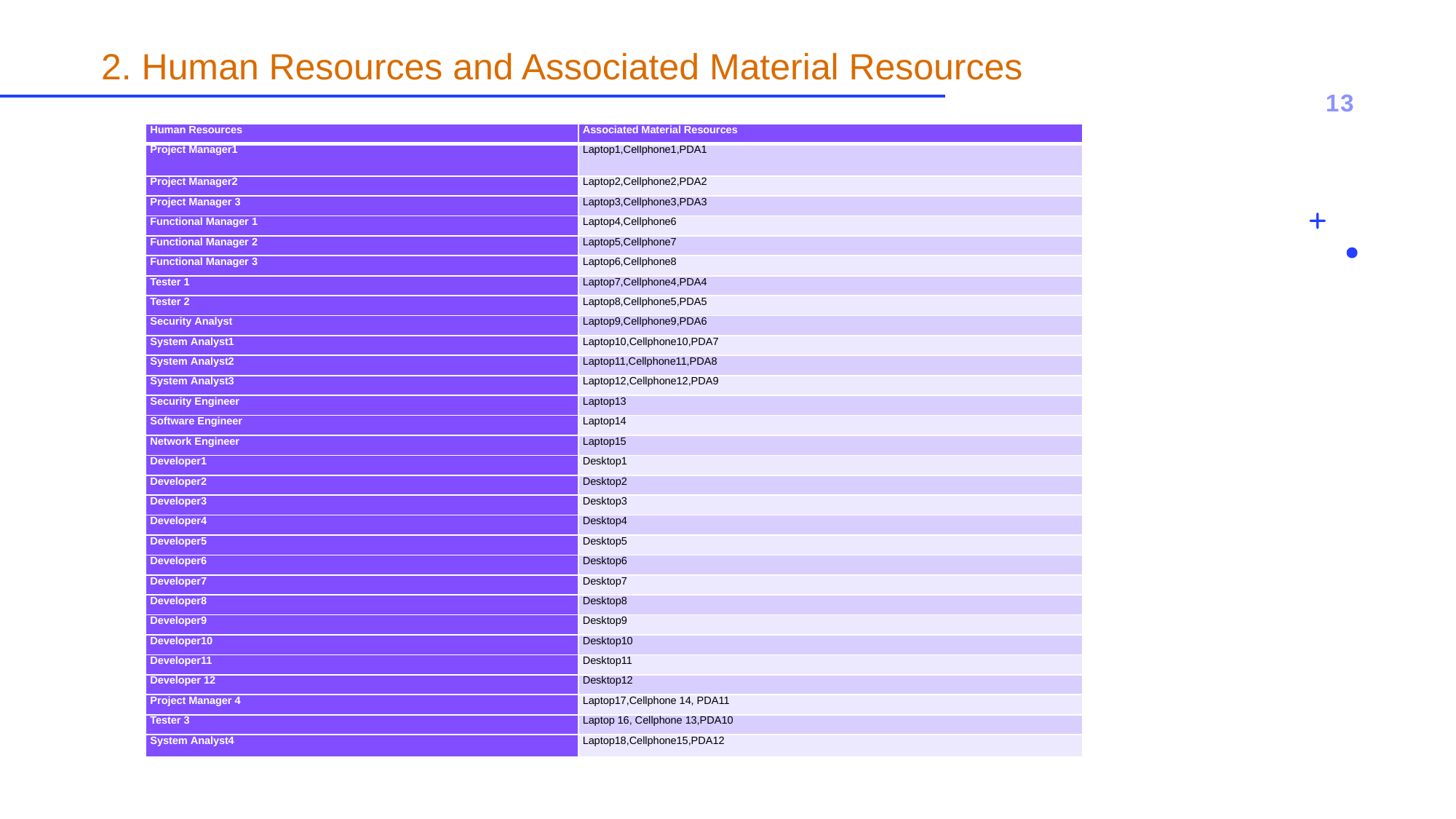

# 2. Human Resources and Associated Material Resources
13
| Human Resources | Associated Material Resources |
| --- | --- |
| Project Manager1 | Laptop1,Cellphone1,PDA1 |
| Project Manager2 | Laptop2,Cellphone2,PDA2 |
| Project Manager 3 | Laptop3,Cellphone3,PDA3 |
| Functional Manager 1 | Laptop4,Cellphone6 |
| Functional Manager 2 | Laptop5,Cellphone7 |
| Functional Manager 3 | Laptop6,Cellphone8 |
| Tester 1 | Laptop7,Cellphone4,PDA4 |
| Tester 2 | Laptop8,Cellphone5,PDA5 |
| Security Analyst | Laptop9,Cellphone9,PDA6 |
| System Analyst1 | Laptop10,Cellphone10,PDA7 |
| System Analyst2 | Laptop11,Cellphone11,PDA8 |
| System Analyst3 | Laptop12,Cellphone12,PDA9 |
| Security Engineer | Laptop13 |
| Software Engineer | Laptop14 |
| Network Engineer | Laptop15 |
| Developer1 | Desktop1 |
| Developer2 | Desktop2 |
| Developer3 | Desktop3 |
| Developer4 | Desktop4 |
| Developer5 | Desktop5 |
| Developer6 | Desktop6 |
| Developer7 | Desktop7 |
| Developer8 | Desktop8 |
| Developer9 | Desktop9 |
| Developer10 | Desktop10 |
| Developer11 | Desktop11 |
| Developer 12 | Desktop12 |
| Project Manager 4 | Laptop17,Cellphone 14, PDA11 |
| Tester 3 | Laptop 16, Cellphone 13,PDA10 |
| System Analyst4 | Laptop18,Cellphone15,PDA12 |